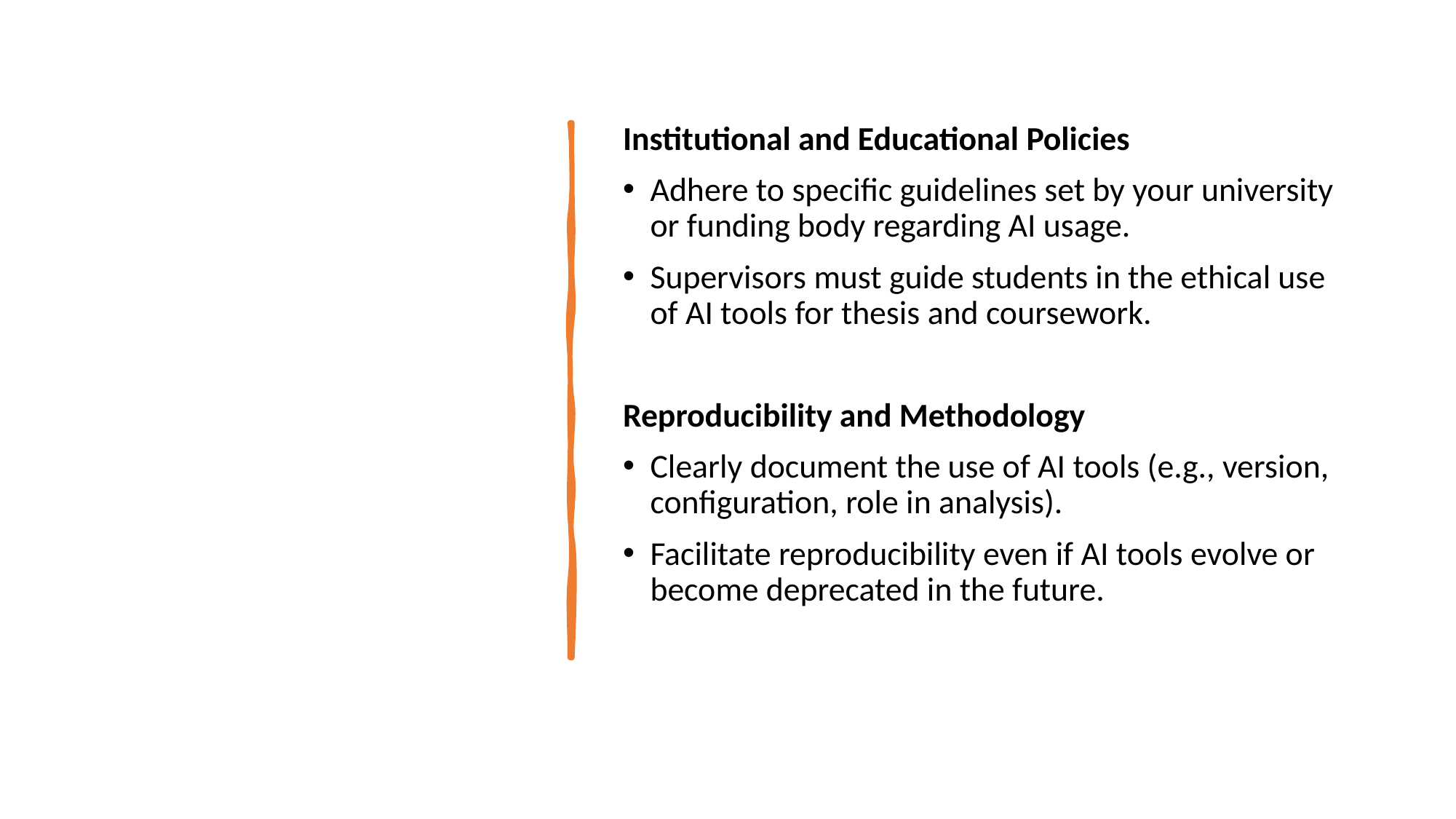

Institutional and Educational Policies
Adhere to specific guidelines set by your university or funding body regarding AI usage.
Supervisors must guide students in the ethical use of AI tools for thesis and coursework.

Reproducibility and Methodology
Clearly document the use of AI tools (e.g., version, configuration, role in analysis).
Facilitate reproducibility even if AI tools evolve or become deprecated in the future.